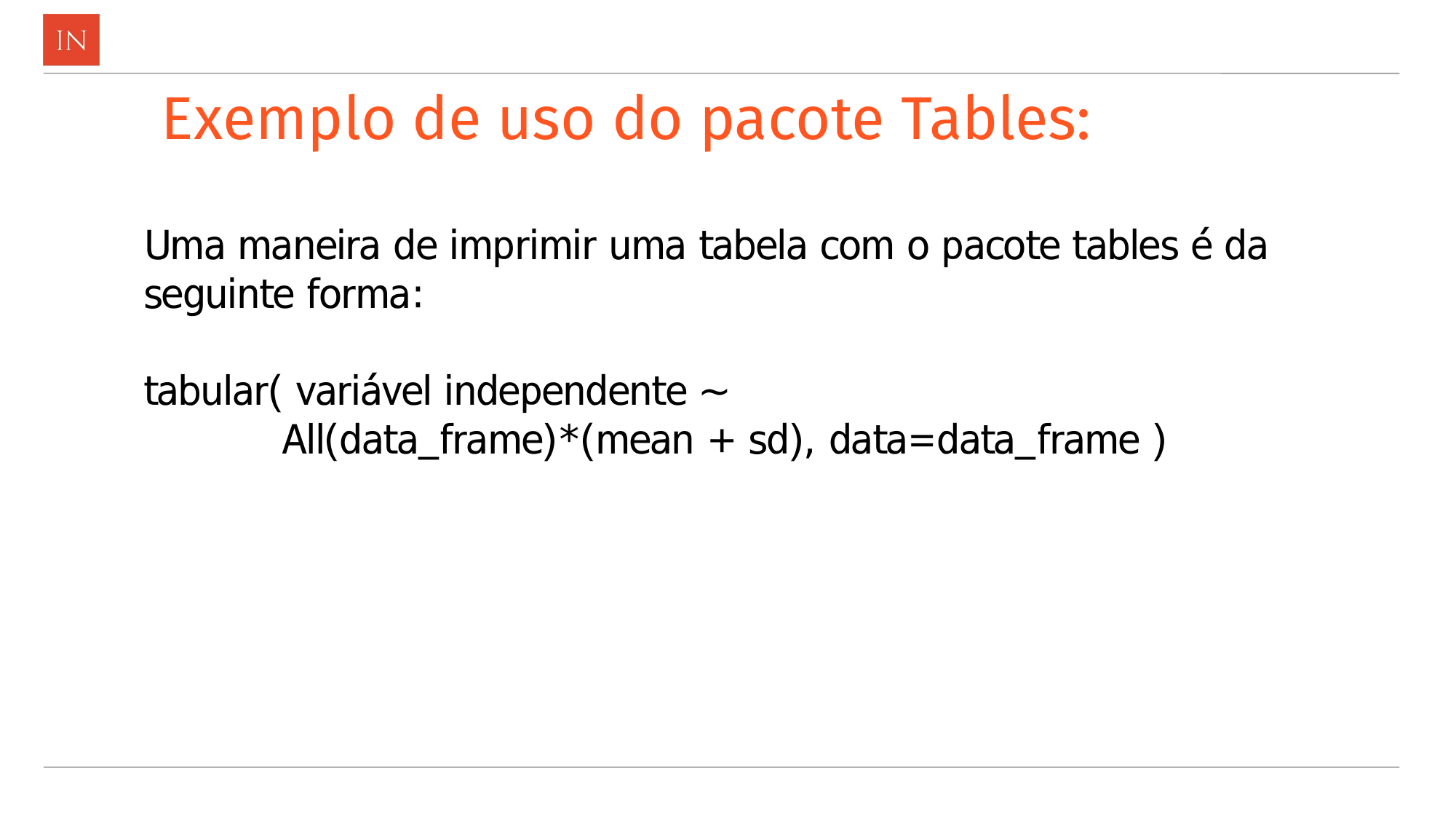

# Exemplo de uso do pacote Tables:
Uma maneira de imprimir uma tabela com o pacote tables é da seguinte forma:

tabular( variável independente ~
           All(data_frame)*(mean + sd), data=data_frame )